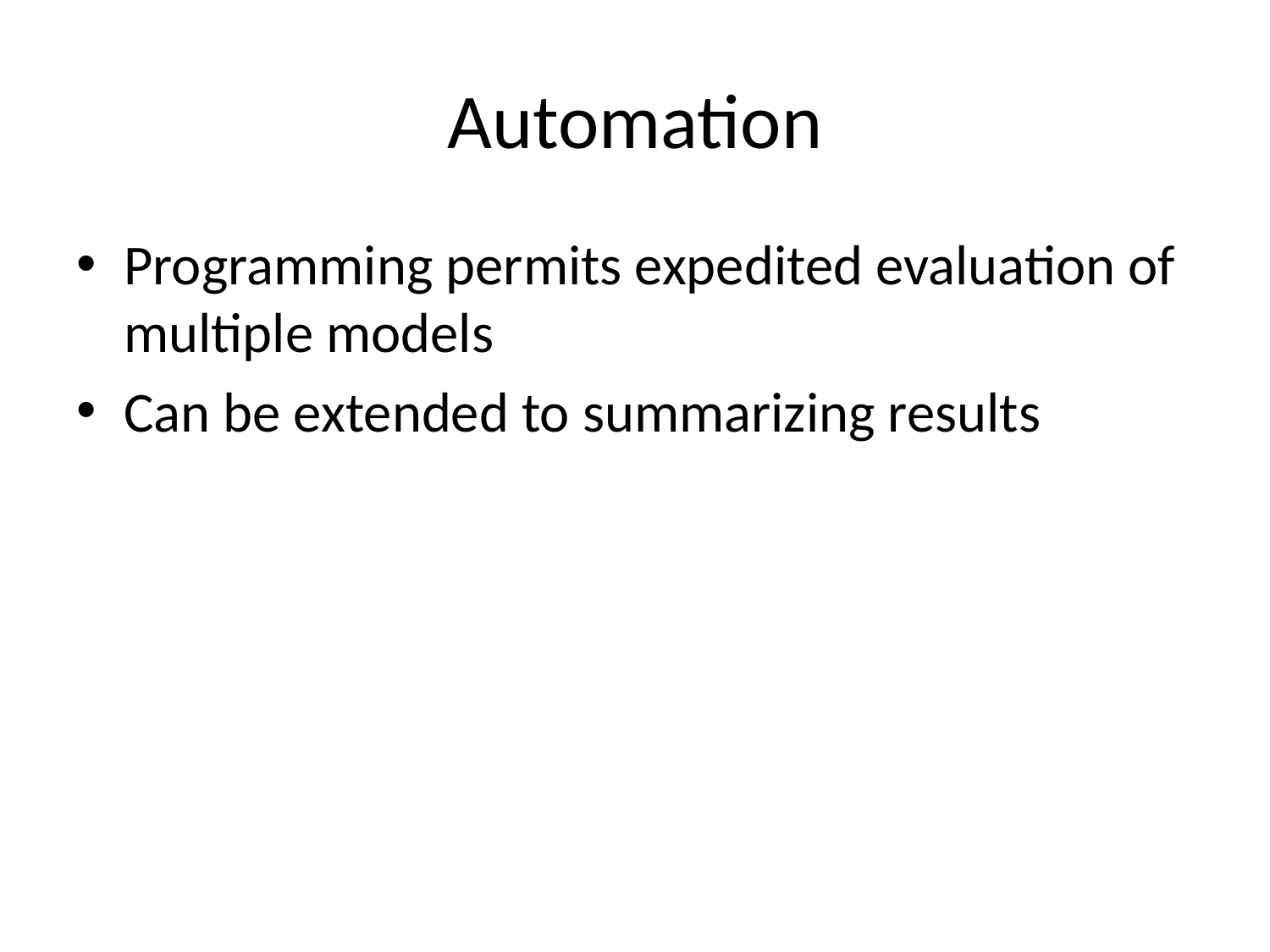

# Automation
Programming permits expedited evaluation of multiple models
Can be extended to summarizing results